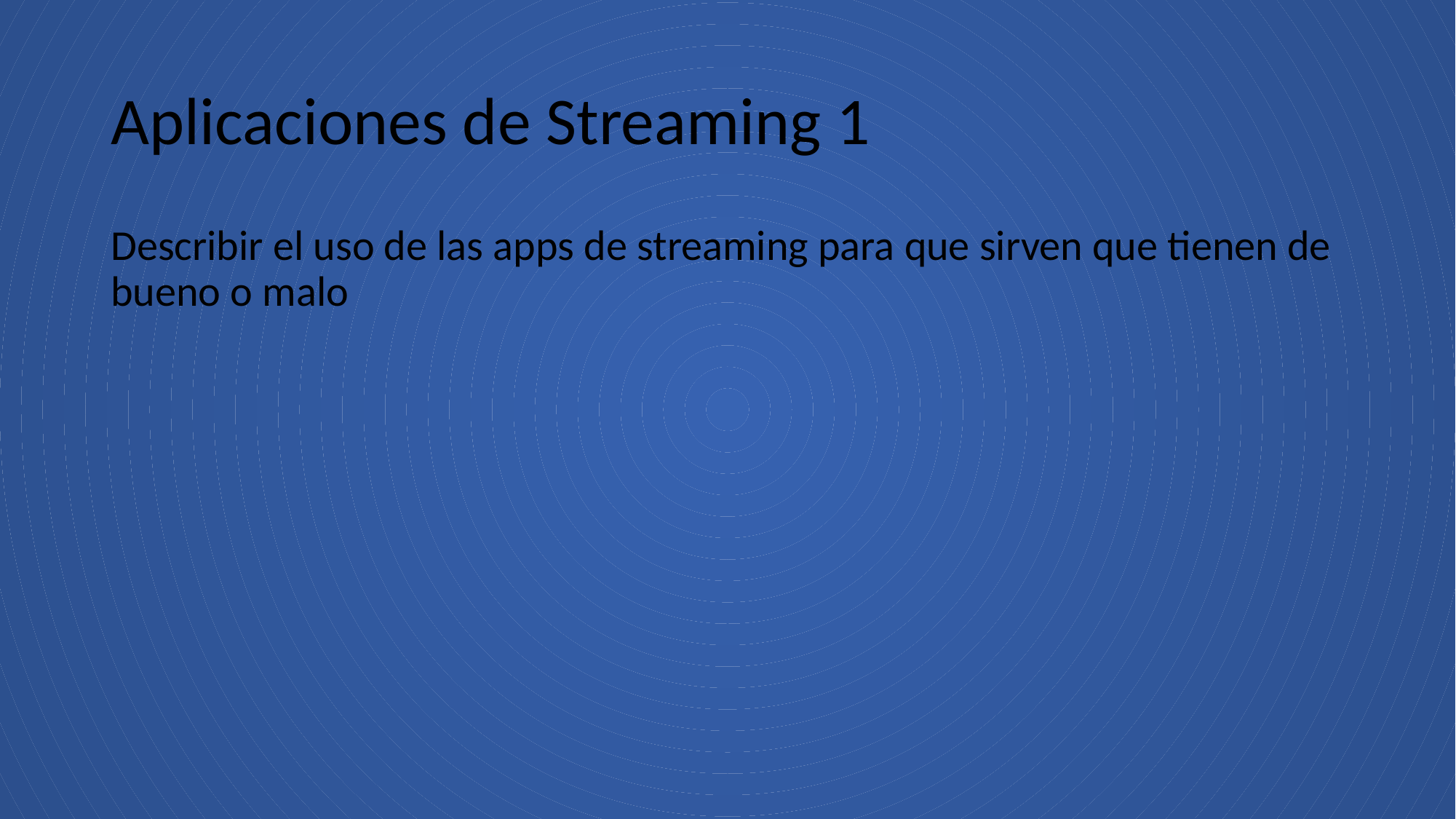

# Aplicaciones de Streaming 1
Describir el uso de las apps de streaming para que sirven que tienen de bueno o malo